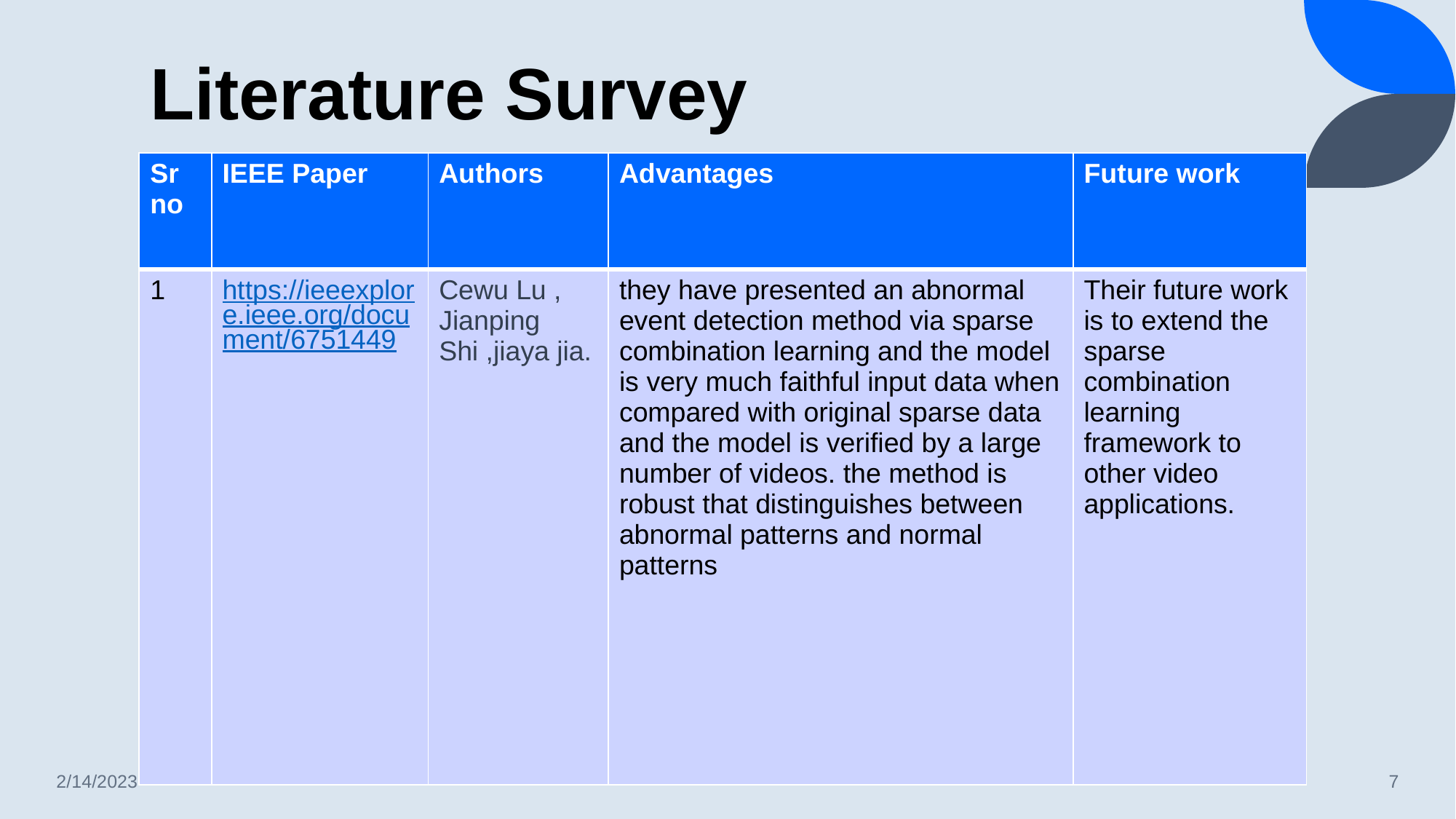

# Literature Survey
| Sr no | IEEE Paper | Authors | Advantages | Future work |
| --- | --- | --- | --- | --- |
| 1 | https://ieeexplore.ieee.org/document/6751449 | Cewu Lu , Jianping Shi ,jiaya jia. | they have presented an abnormal event detection method via sparse combination learning and the model is very much faithful input data when compared with original sparse data and the model is verified by a large number of videos. the method is robust that distinguishes between abnormal patterns and normal patterns | Their future work is to extend the sparse combination learning framework to other video applications. |
2/14/2023
7